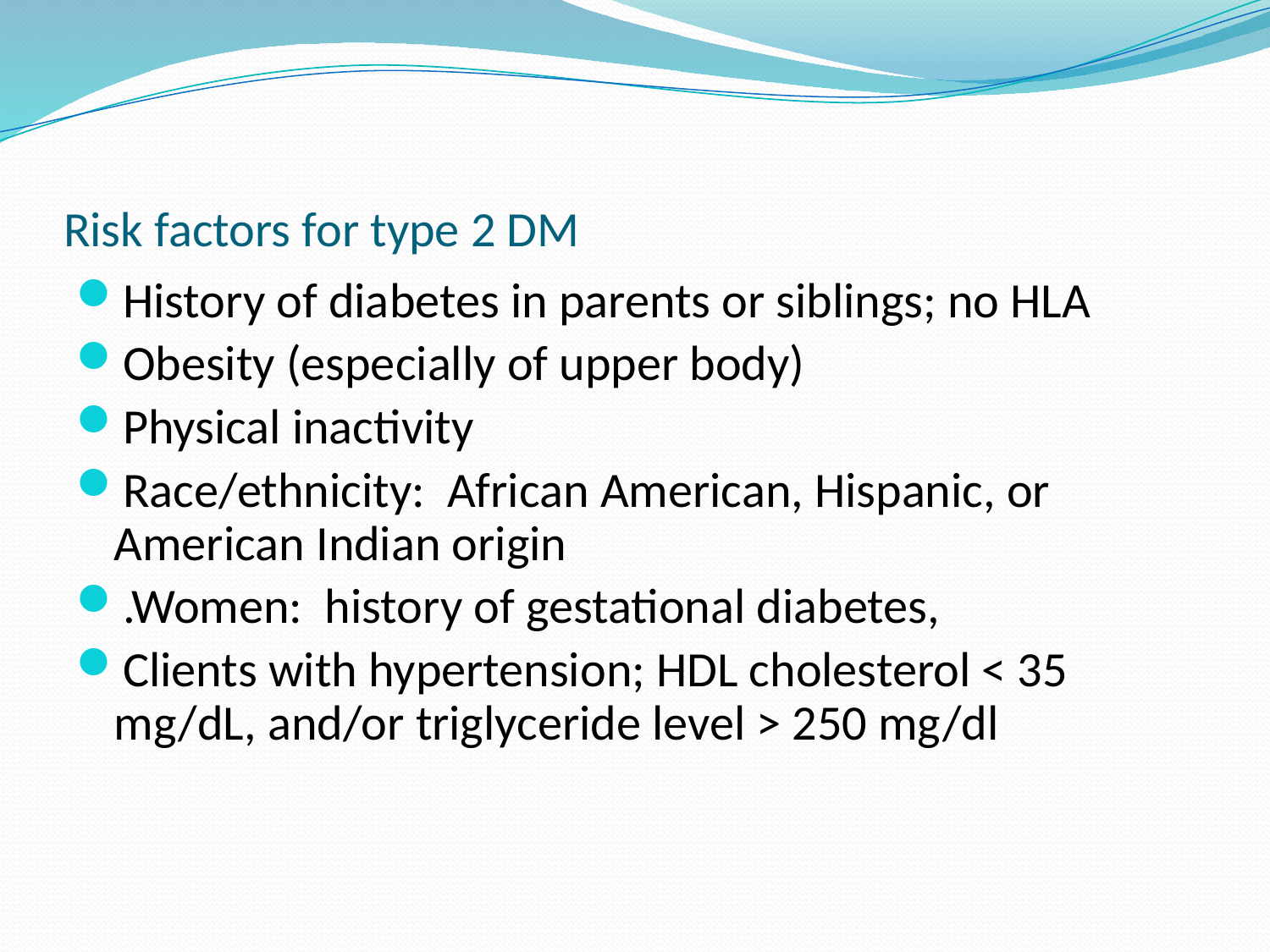

# Risk factors for type 2 DM
History of diabetes in parents or siblings; no HLA
Obesity (especially of upper body)
Physical inactivity
Race/ethnicity:  African American, Hispanic, or American Indian origin
.Women:  history of gestational diabetes,
Clients with hypertension; HDL cholesterol < 35 mg/dL, and/or triglyceride level > 250 mg/dl